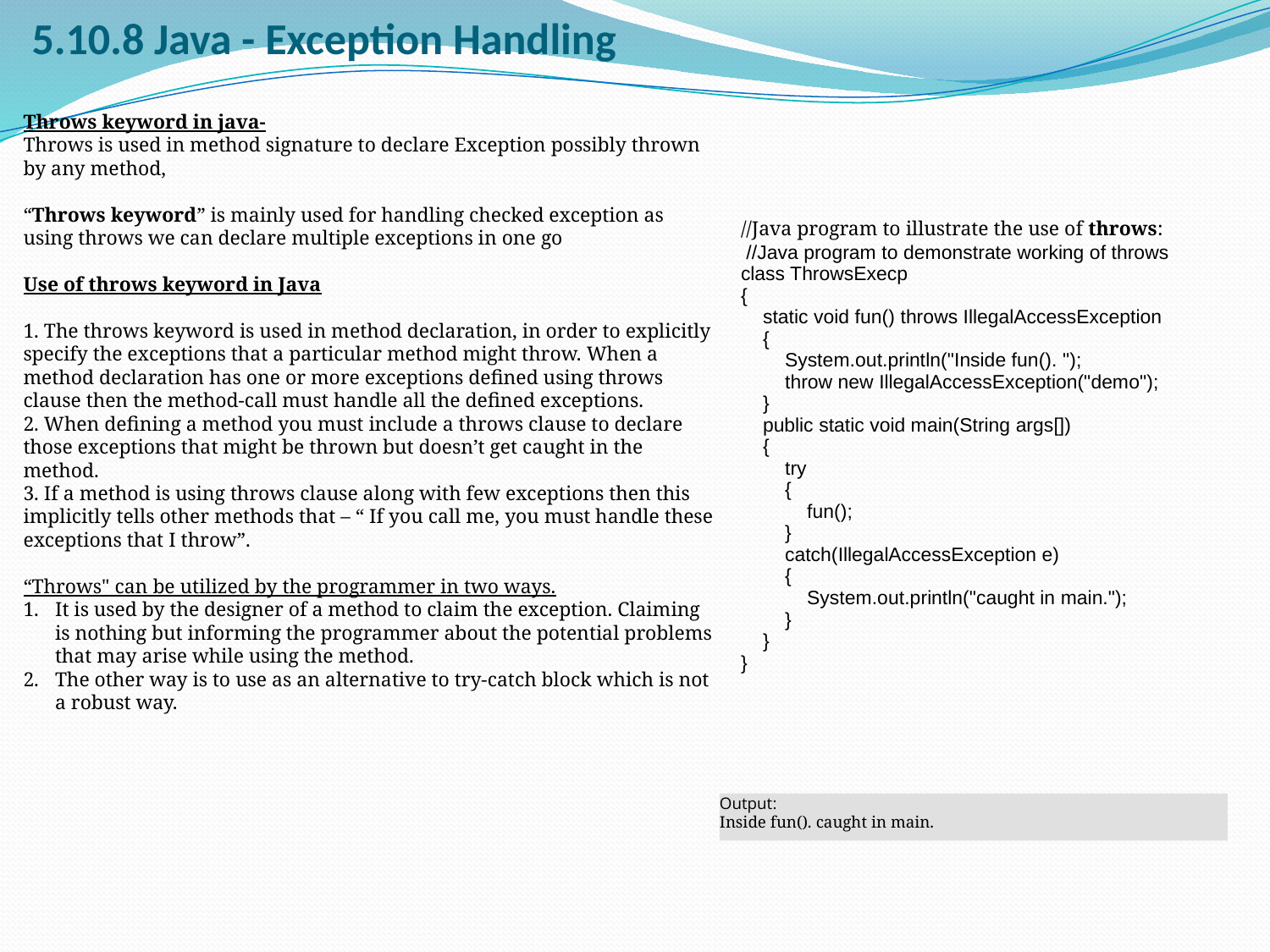

# 5.10.8 Java - Exception Handling
| //Java program to illustrate the use of throws: //Java program to demonstrate working of throws class ThrowsExecp {     static void fun() throws IllegalAccessException     {         System.out.println("Inside fun(). ");         throw new IllegalAccessException("demo");     }     public static void main(String args[])     {         try         {             fun();         }         catch(IllegalAccessException e)         {             System.out.println("caught in main.");         }     } } |
| --- |
Throws keyword in java-
Throws is used in method signature to declare Exception possibly thrown by any method,

“Throws keyword” is mainly used for handling checked exception as using throws we can declare multiple exceptions in one go
Use of throws keyword in Java

1. The throws keyword is used in method declaration, in order to explicitly specify the exceptions that a particular method might throw. When a method declaration has one or more exceptions defined using throws clause then the method-call must handle all the defined exceptions.
2. When defining a method you must include a throws clause to declare those exceptions that might be thrown but doesn’t get caught in the method.
3. If a method is using throws clause along with few exceptions then this implicitly tells other methods that – “ If you call me, you must handle these exceptions that I throw”.

“Throws" can be utilized by the programmer in two ways.
It is used by the designer of a method to claim the exception. Claiming is nothing but informing the programmer about the potential problems that may arise while using the method.
The other way is to use as an alternative to try-catch block which is not a robust way.

Output:
Inside fun(). caught in main.